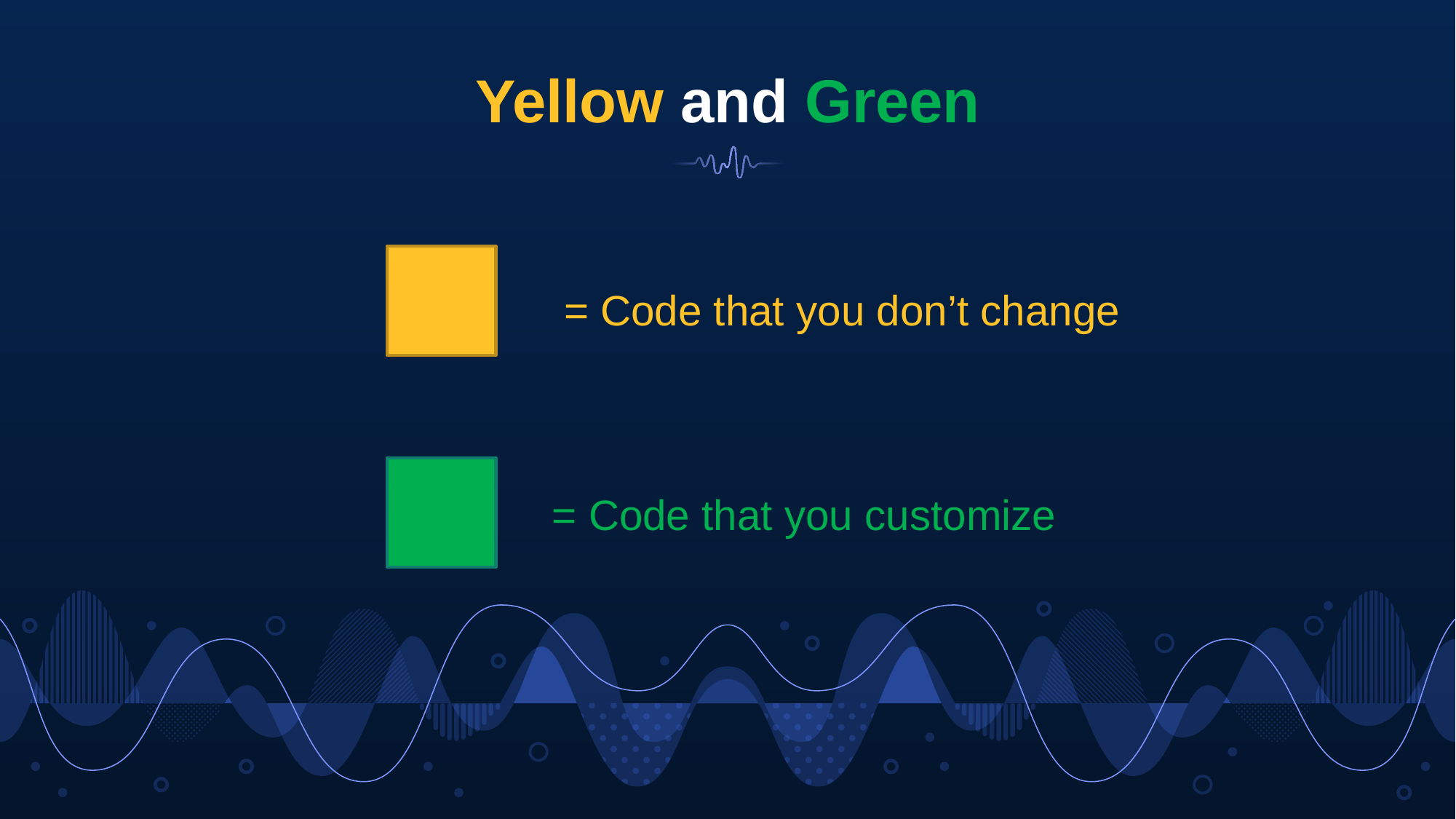

# Yellow and Green

 = Code that you don’t change

= Code that you customize